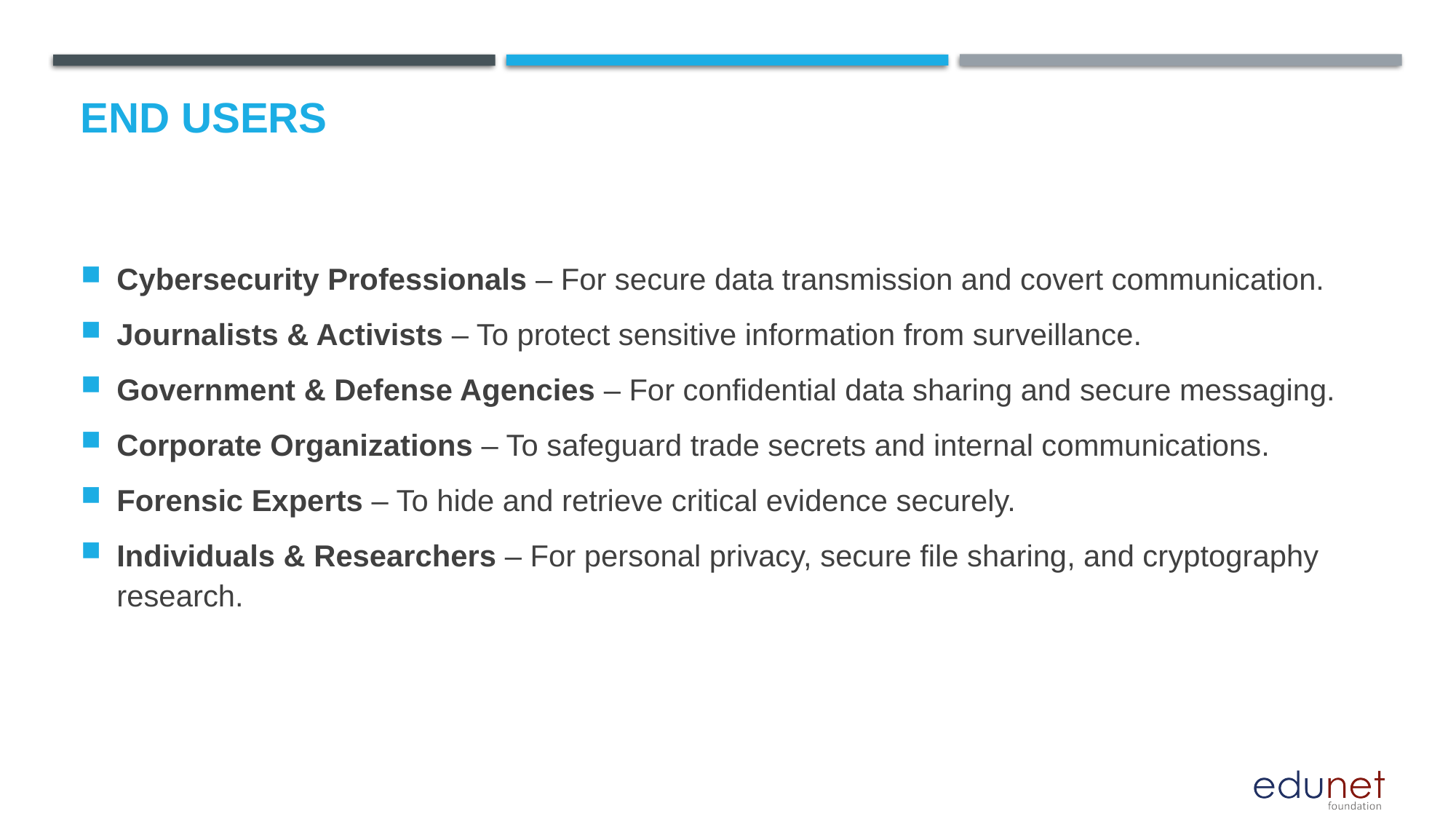

# End users
Cybersecurity Professionals – For secure data transmission and covert communication.
Journalists & Activists – To protect sensitive information from surveillance.
Government & Defense Agencies – For confidential data sharing and secure messaging.
Corporate Organizations – To safeguard trade secrets and internal communications.
Forensic Experts – To hide and retrieve critical evidence securely.
Individuals & Researchers – For personal privacy, secure file sharing, and cryptography research.